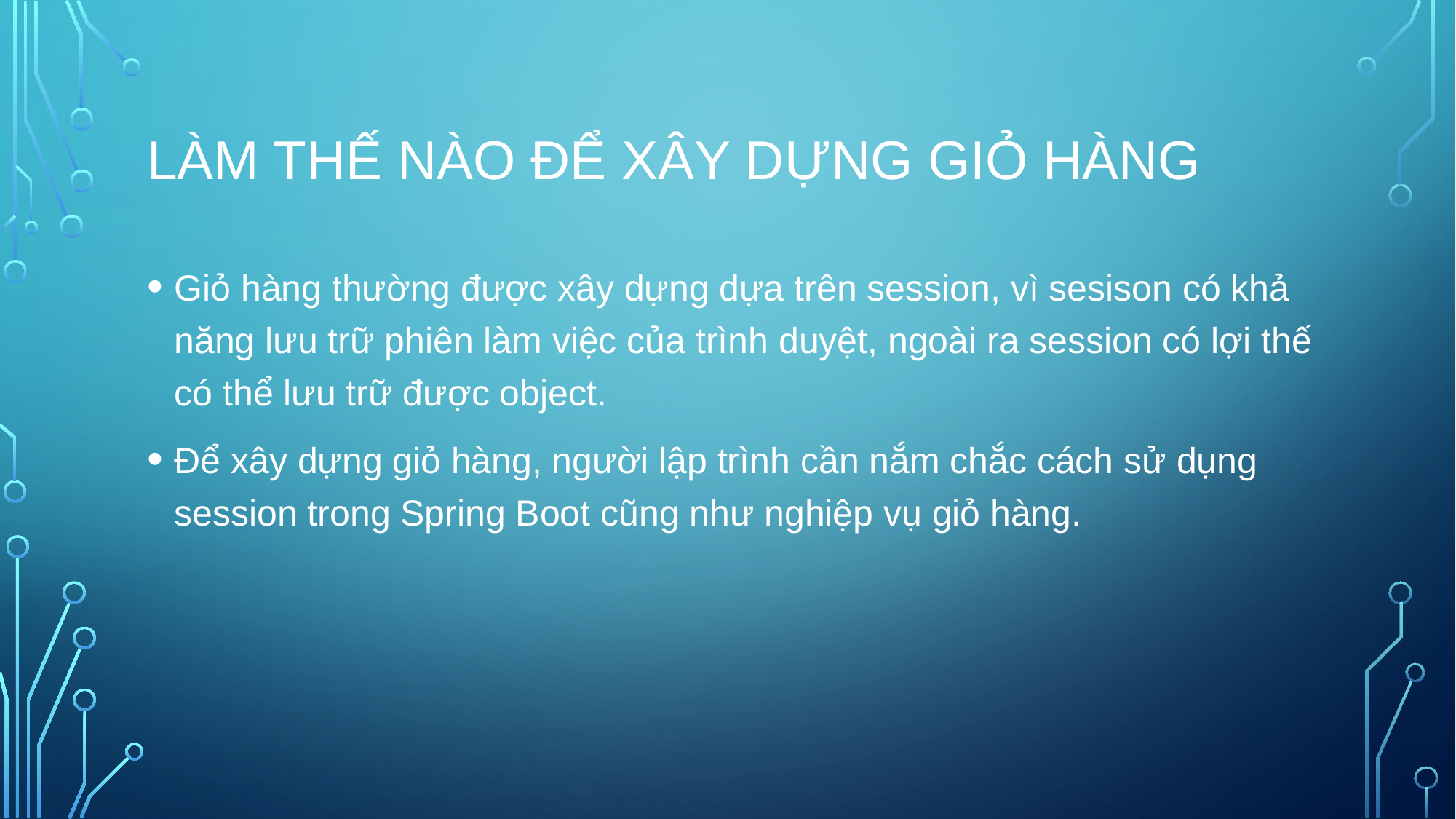

# Làm thế nào để xây dựng giỏ hàng
Giỏ hàng thường được xây dựng dựa trên session, vì sesison có khả năng lưu trữ phiên làm việc của trình duyệt, ngoài ra session có lợi thế có thể lưu trữ được object.
Để xây dựng giỏ hàng, người lập trình cần nắm chắc cách sử dụng session trong Spring Boot cũng như nghiệp vụ giỏ hàng.